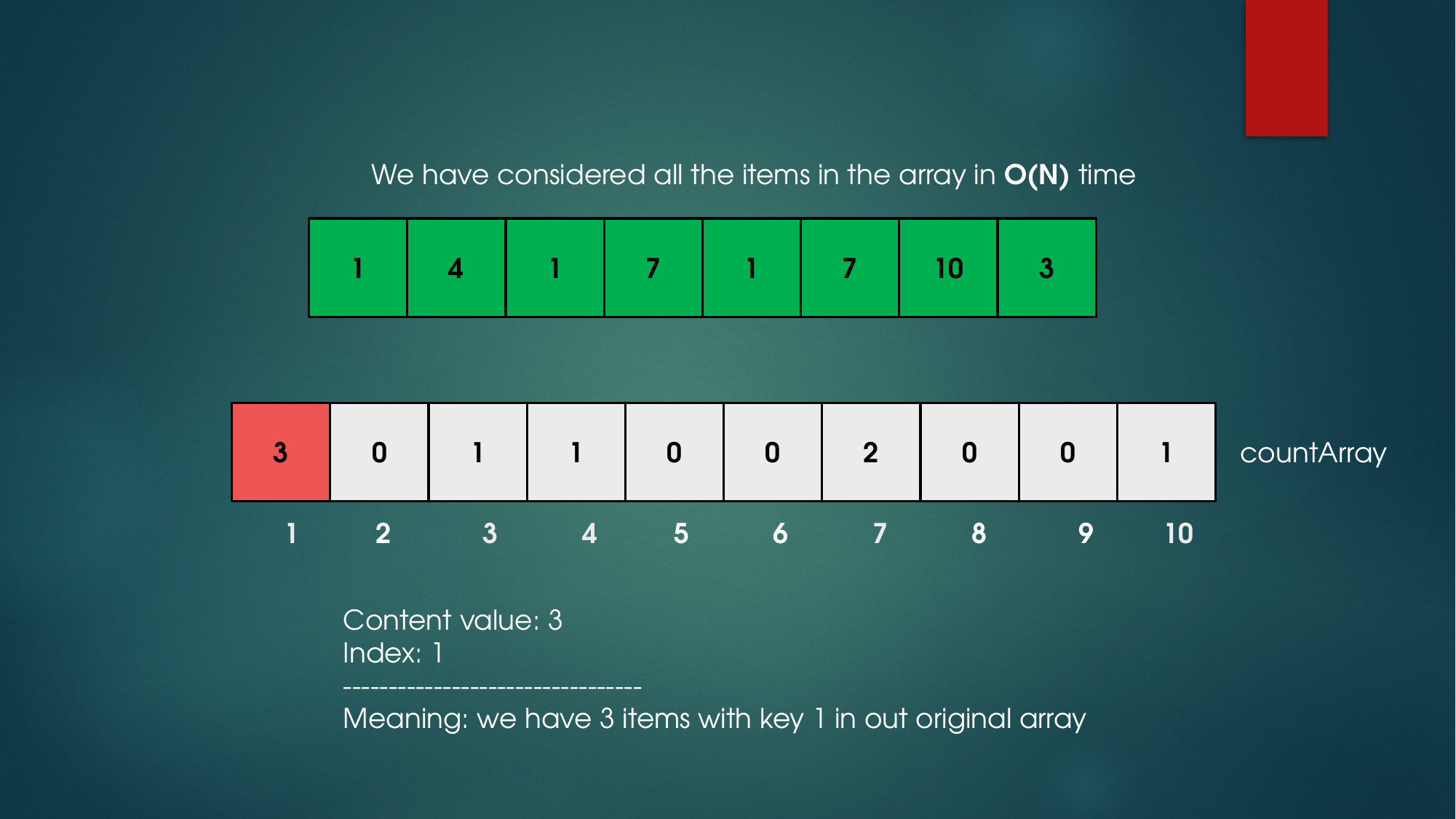

We have considered all the items in the array in O(N) time
1
4
1
7
1
7
10
3
3
0
1
1
0
0
2
0
0
1
countArray
1          2            3           4          5           6           7           8            9         10
Content value: 3
Index: 1
---------------------------------
Meaning: we have 3 items with key 1 in out original array